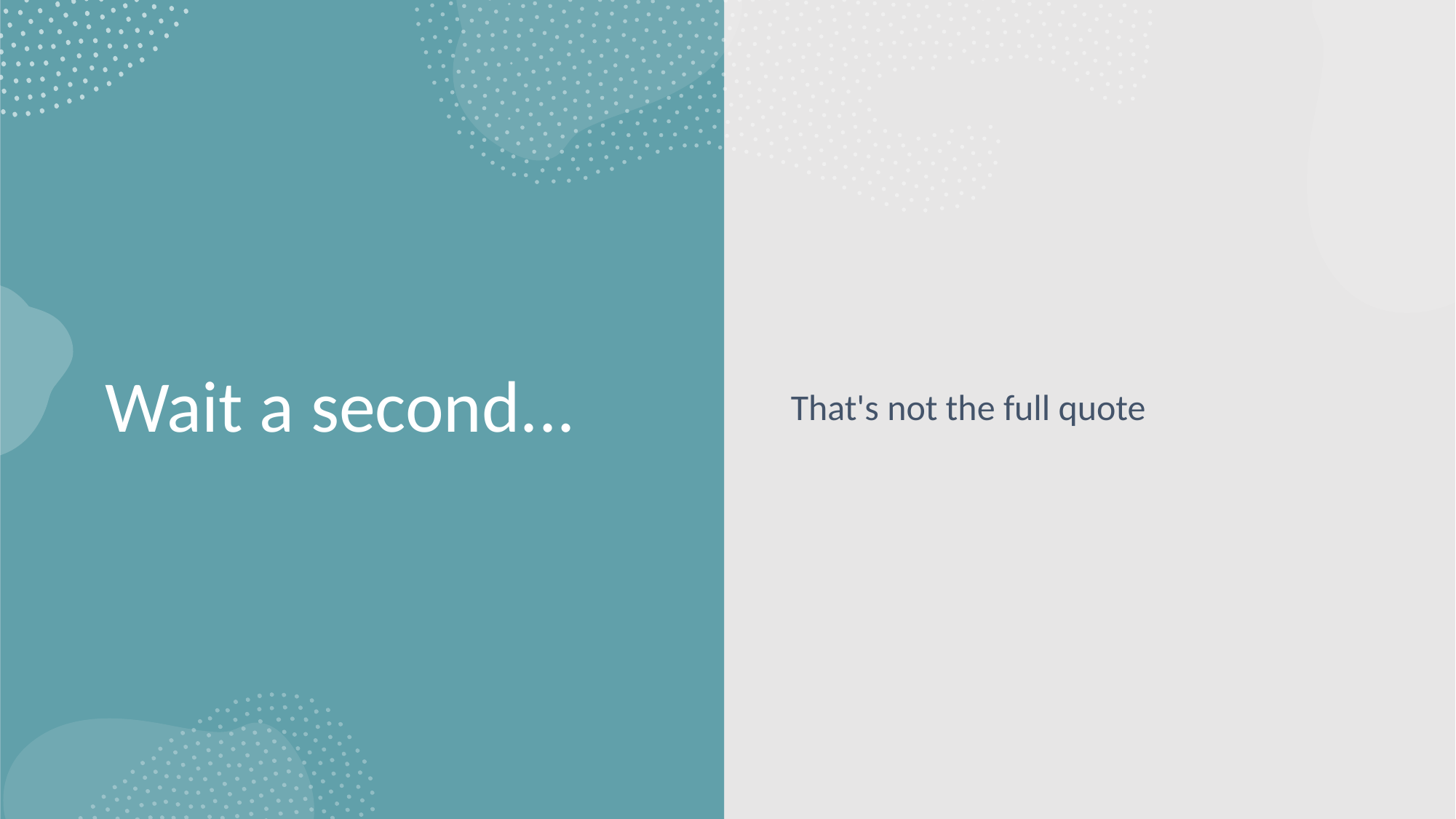

# Wait a second...
That's not the full quote